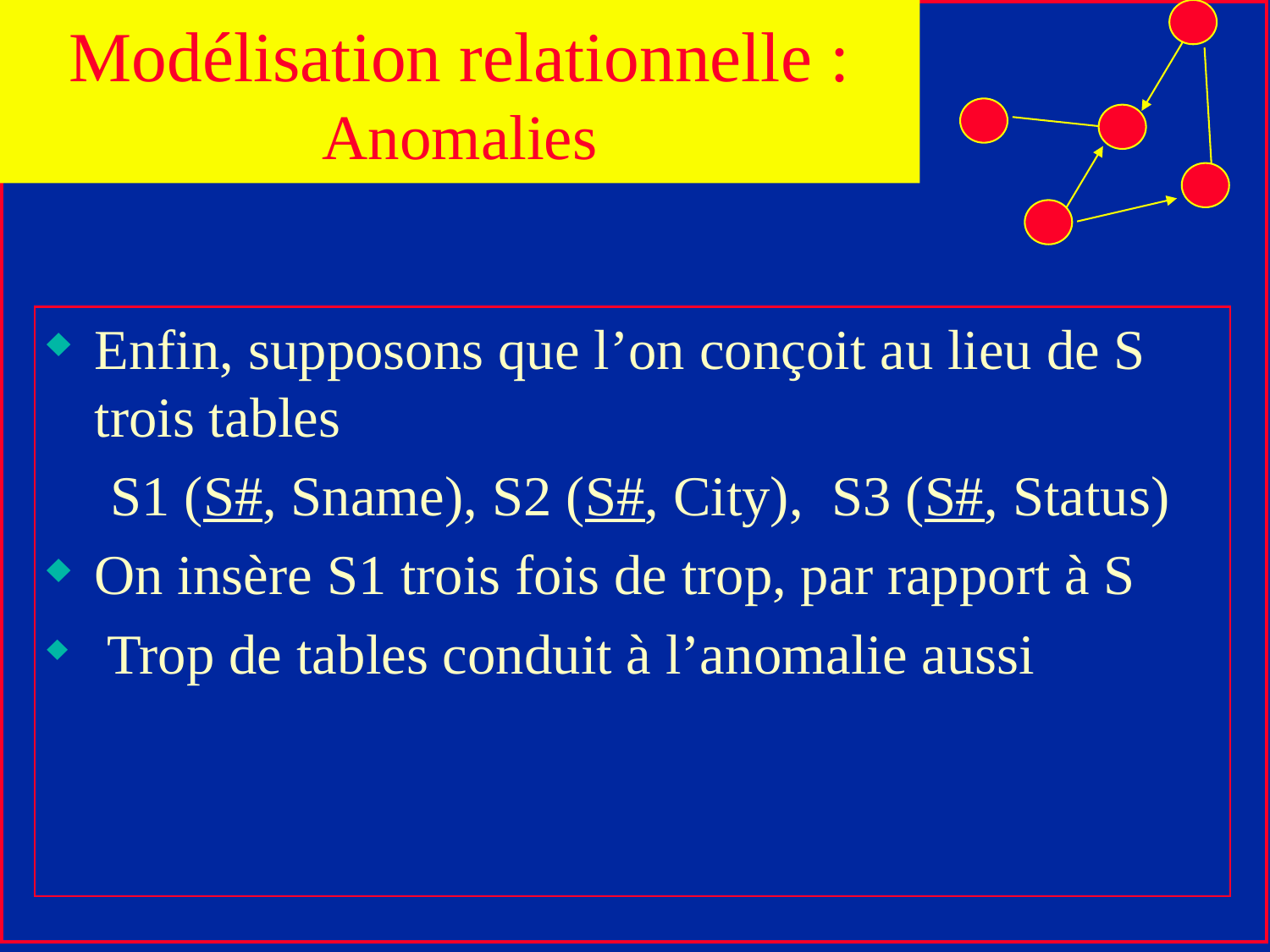

Modélisation relationnelle : Anomalies

Enfin, supposons que l’on conçoit au lieu de S trois tables
S1 (S#, Sname), S2 (S#, City),  S3 (S#, Status)
On insère S1 trois fois de trop, par rapport à S
 Trop de tables conduit à l’anomalie aussi